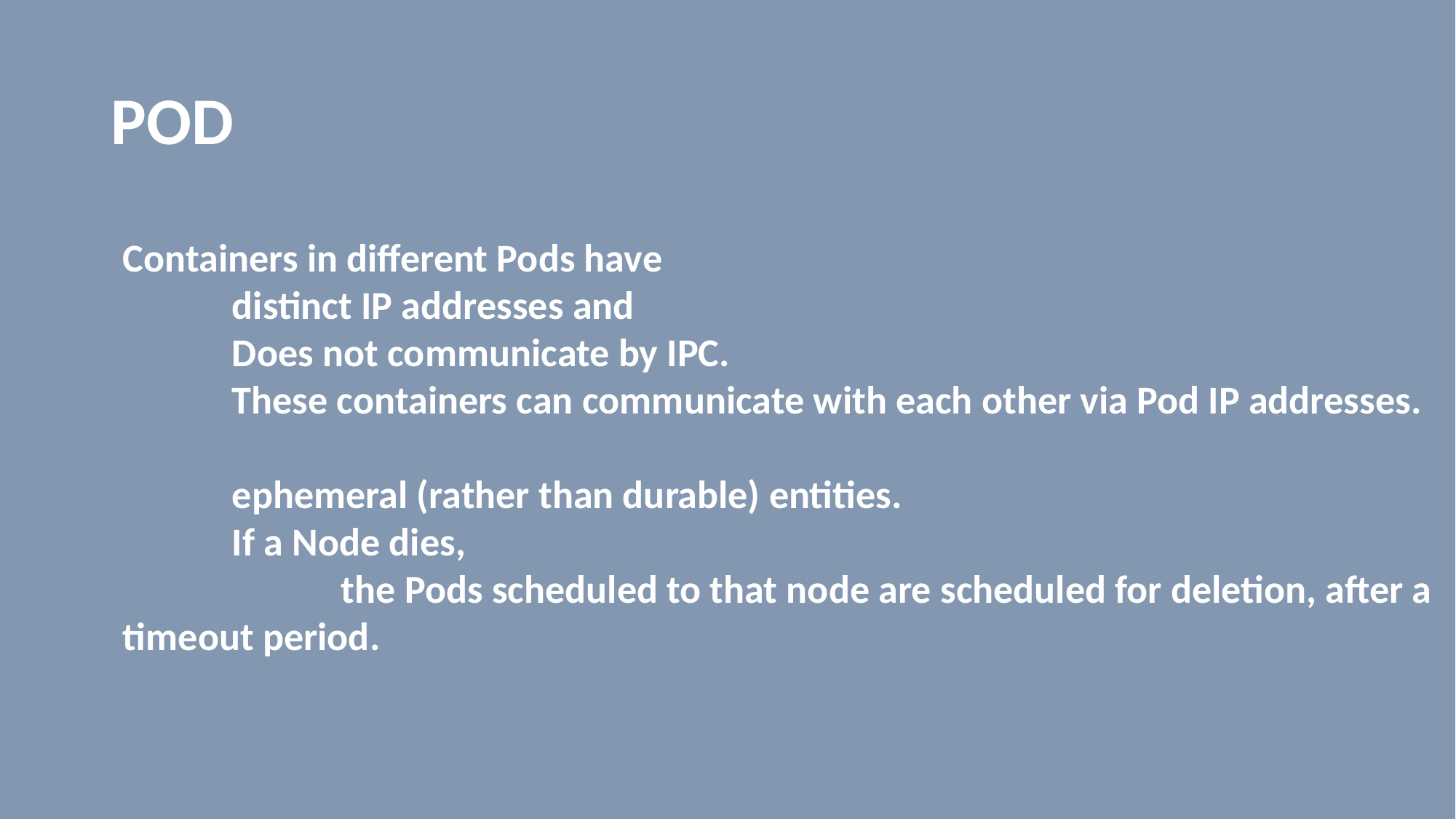

# POD
Containers in different Pods have
	distinct IP addresses and
	Does not communicate by IPC.
	These containers can communicate with each other via Pod IP addresses.

	ephemeral (rather than durable) entities.
	If a Node dies,
		the Pods scheduled to that node are scheduled for deletion, after a timeout period.